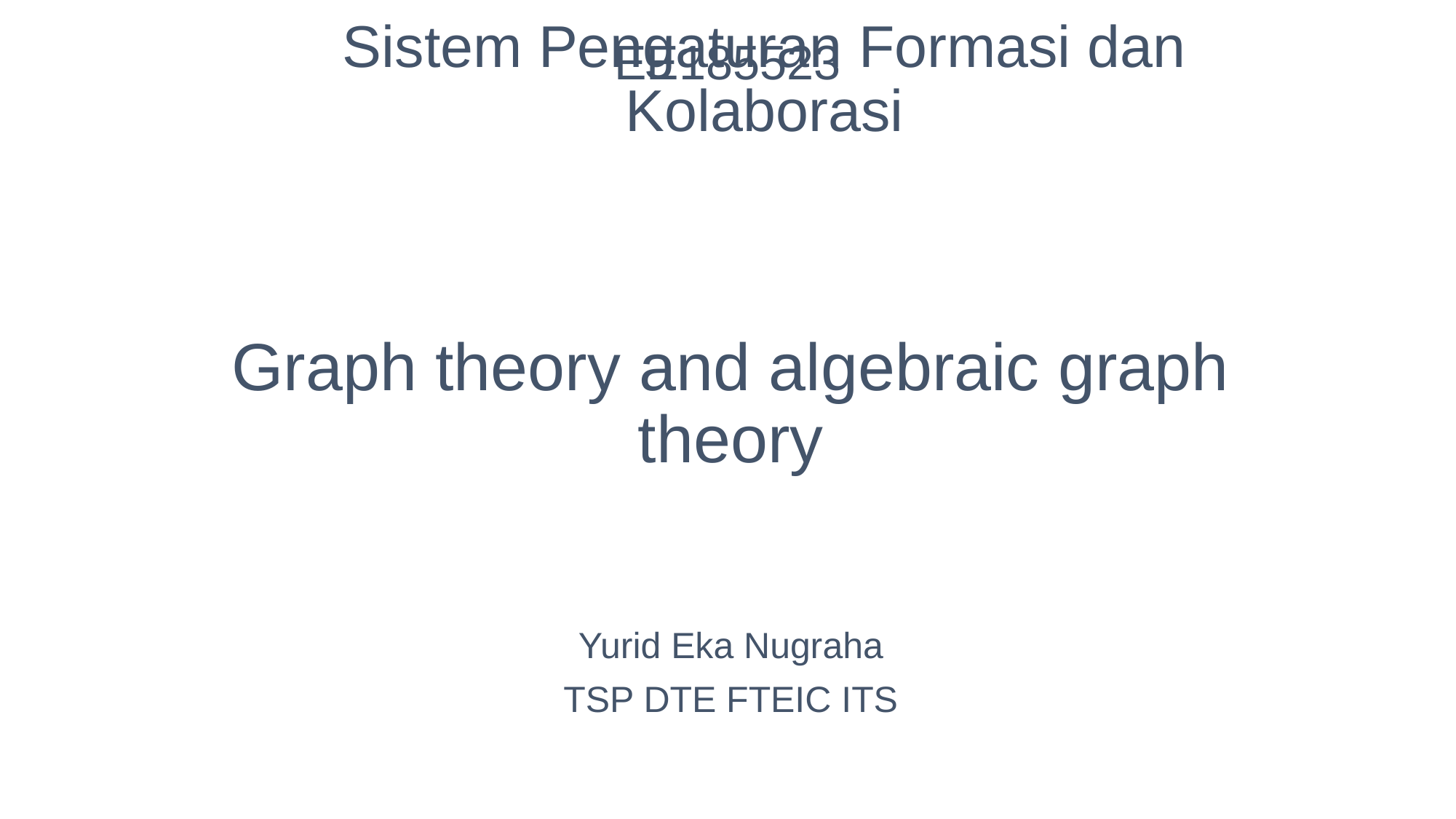

# Sistem Pengaturan Formasi dan Kolaborasi
EE185523
Graph theory and algebraic graph theory
Yurid Eka Nugraha
TSP DTE FTEIC ITS